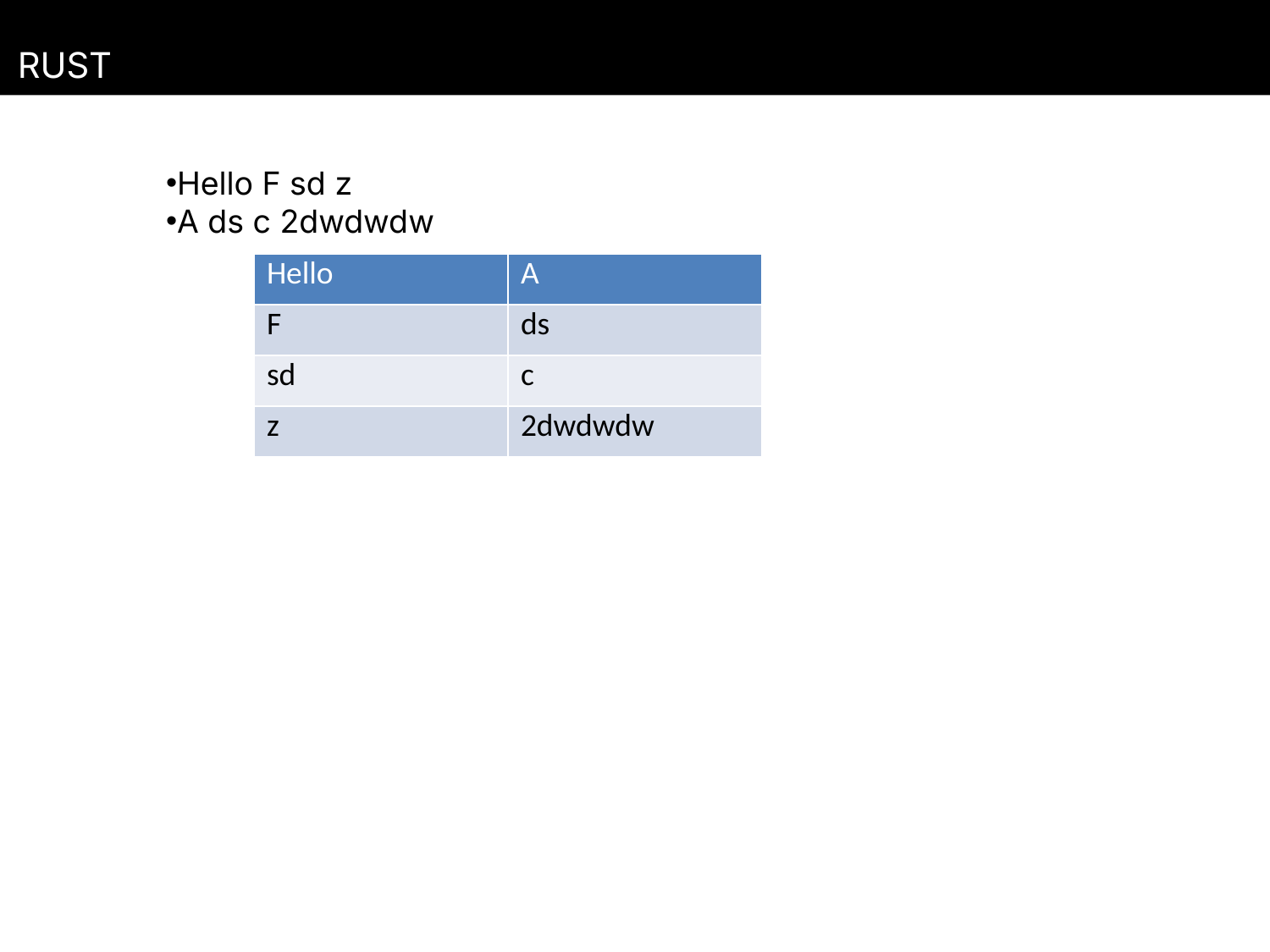

RUST

Hello F sd z
A ds c 2dwdwdw
| Hello | A |
| --- | --- |
| F | ds |
| sd | c |
| z | 2dwdwdw |